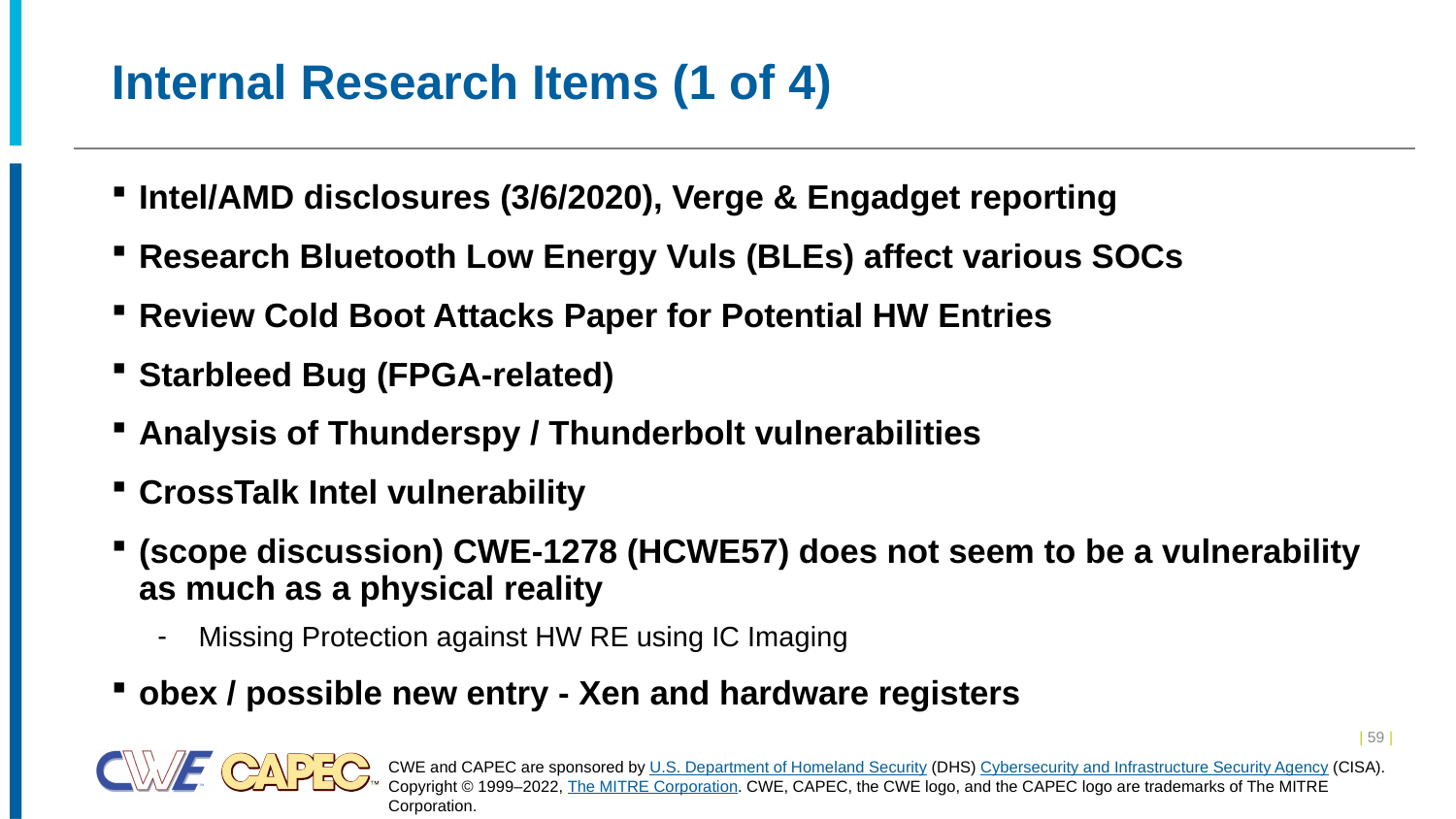

# Internal Research Items (1 of 4)
Intel/AMD disclosures (3/6/2020), Verge & Engadget reporting
Research Bluetooth Low Energy Vuls (BLEs) affect various SOCs
Review Cold Boot Attacks Paper for Potential HW Entries
Starbleed Bug (FPGA-related)
Analysis of Thunderspy / Thunderbolt vulnerabilities
CrossTalk Intel vulnerability
(scope discussion) CWE-1278 (HCWE57) does not seem to be a vulnerability as much as a physical reality
Missing Protection against HW RE using IC Imaging
obex / possible new entry - Xen and hardware registers

| 59 |